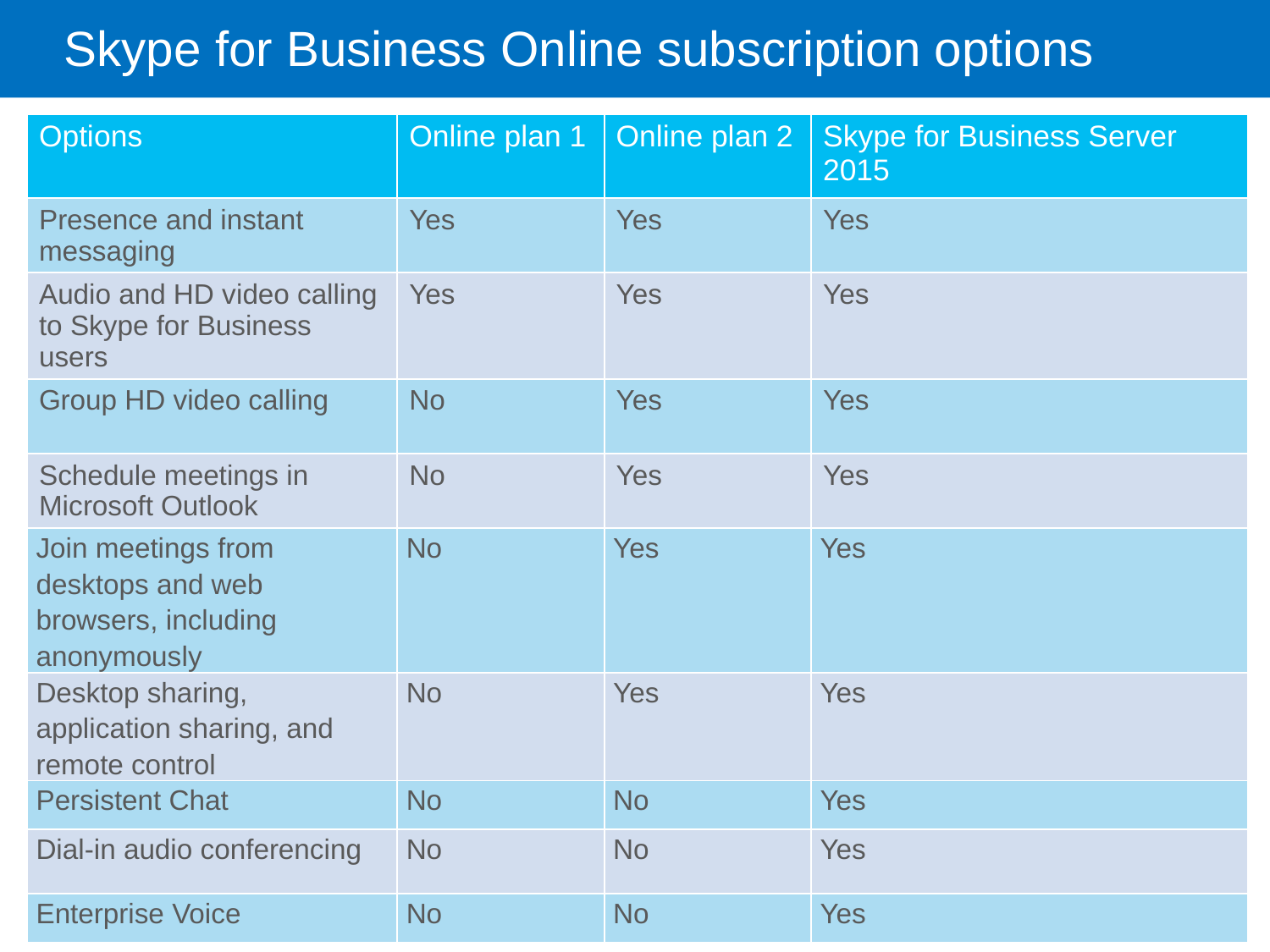

# Skype for Business Online subscription options
| Options | Online plan 1 | Online plan 2 | Skype for Business Server 2015 |
| --- | --- | --- | --- |
| Presence and instant messaging | Yes | Yes | Yes |
| Audio and HD video calling to Skype for Business users | Yes | Yes | Yes |
| Group HD video calling | No | Yes | Yes |
| Schedule meetings in Microsoft Outlook | No | Yes | Yes |
| Join meetings from desktops and web browsers, including anonymously | No | Yes | Yes |
| Desktop sharing, application sharing, and remote control | No | Yes | Yes |
| Persistent Chat | No | No | Yes |
| Dial-in audio conferencing | No | No | Yes |
| Enterprise Voice | No | No | Yes |